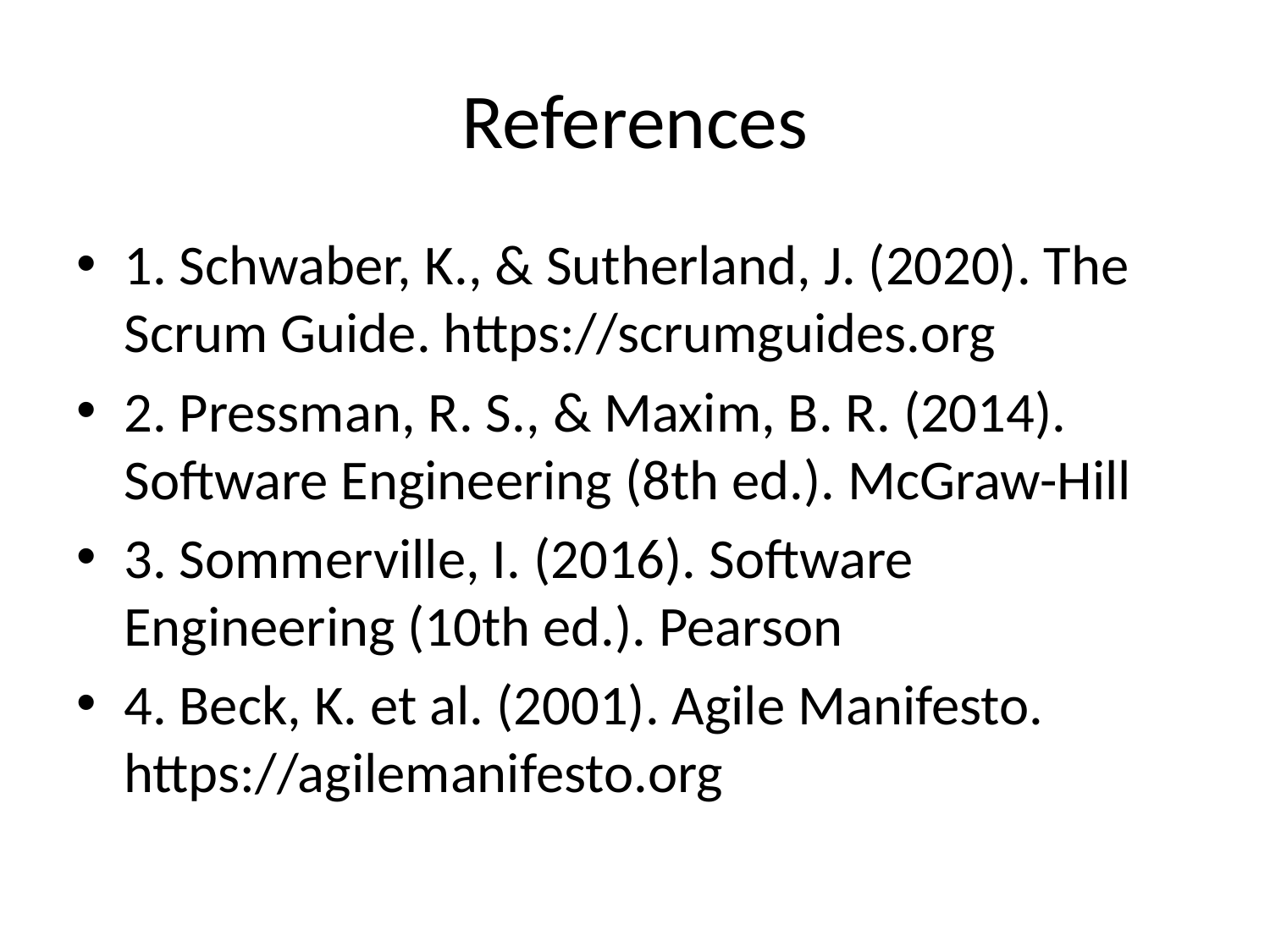

# References
1. Schwaber, K., & Sutherland, J. (2020). The Scrum Guide. https://scrumguides.org
2. Pressman, R. S., & Maxim, B. R. (2014). Software Engineering (8th ed.). McGraw-Hill
3. Sommerville, I. (2016). Software Engineering (10th ed.). Pearson
4. Beck, K. et al. (2001). Agile Manifesto. https://agilemanifesto.org